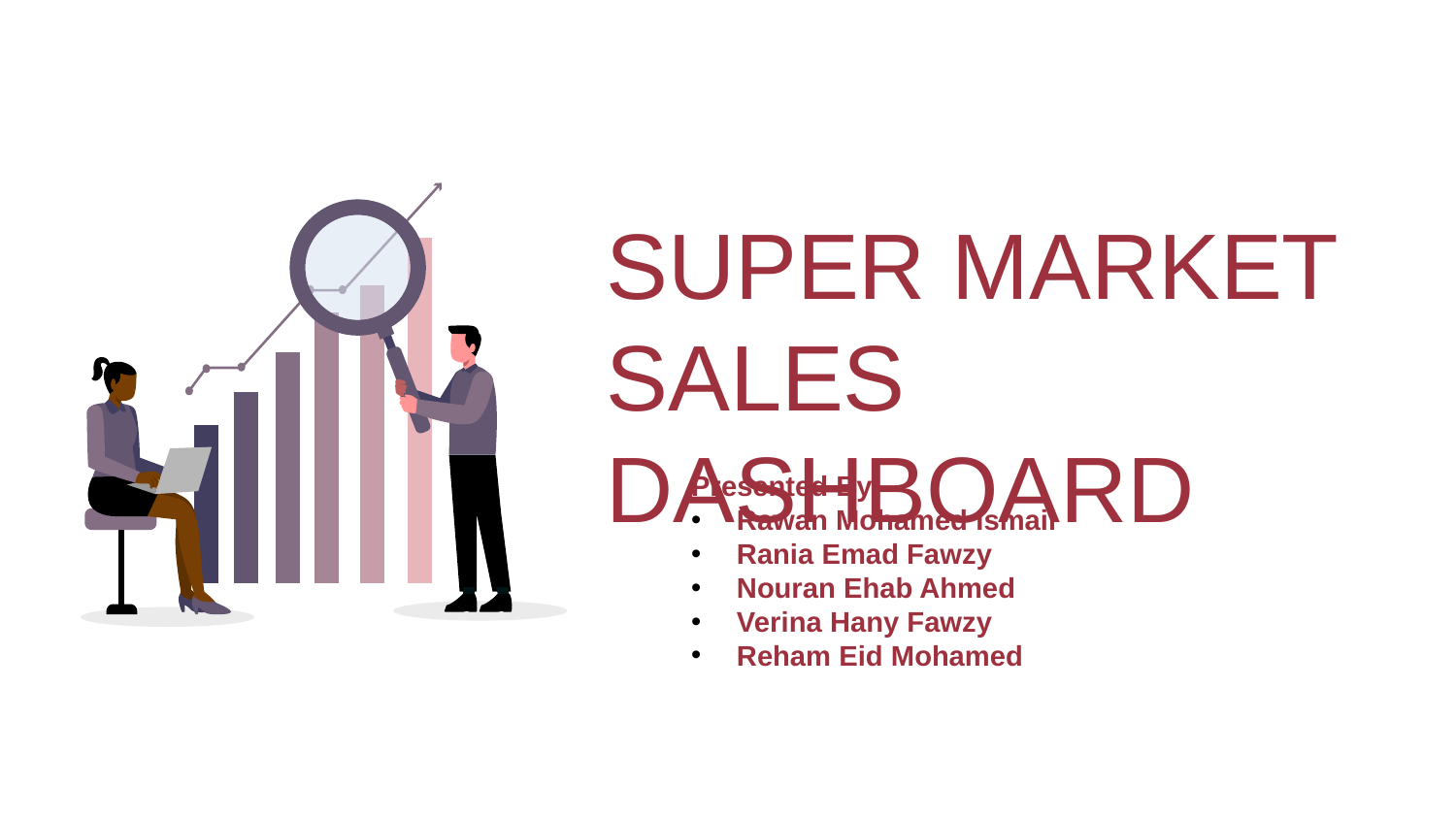

# SUPER MARKET SALES DASHBOARD
Presented By:
Rawan Mohamed Ismail
Rania Emad Fawzy
Nouran Ehab Ahmed
Verina Hany Fawzy
Reham Eid Mohamed